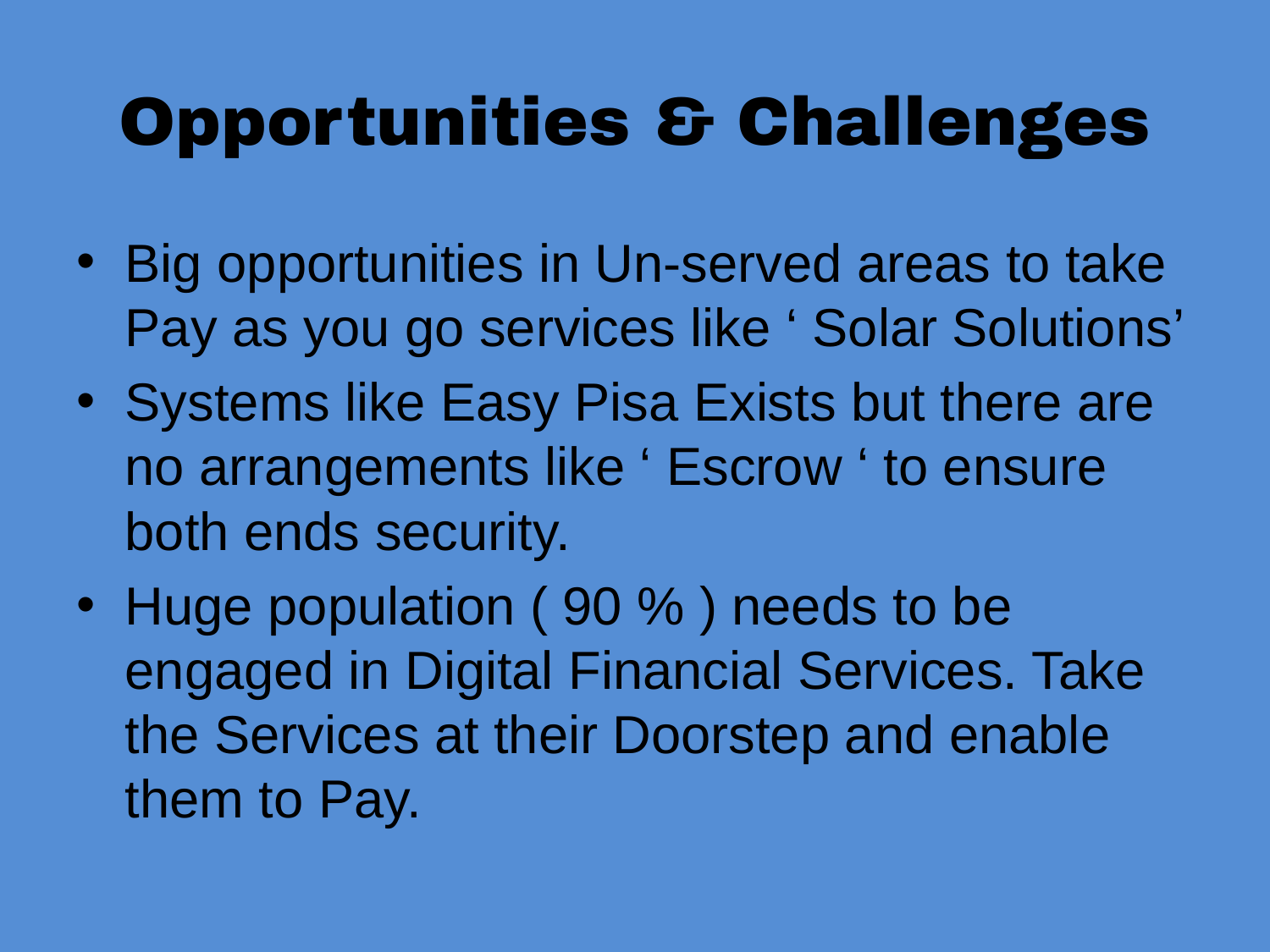

# Opportunities & Challenges
Big opportunities in Un-served areas to take Pay as you go services like ‘ Solar Solutions’
Systems like Easy Pisa Exists but there are no arrangements like ‘ Escrow ‘ to ensure both ends security.
Huge population ( 90 % ) needs to be engaged in Digital Financial Services. Take the Services at their Doorstep and enable them to Pay.